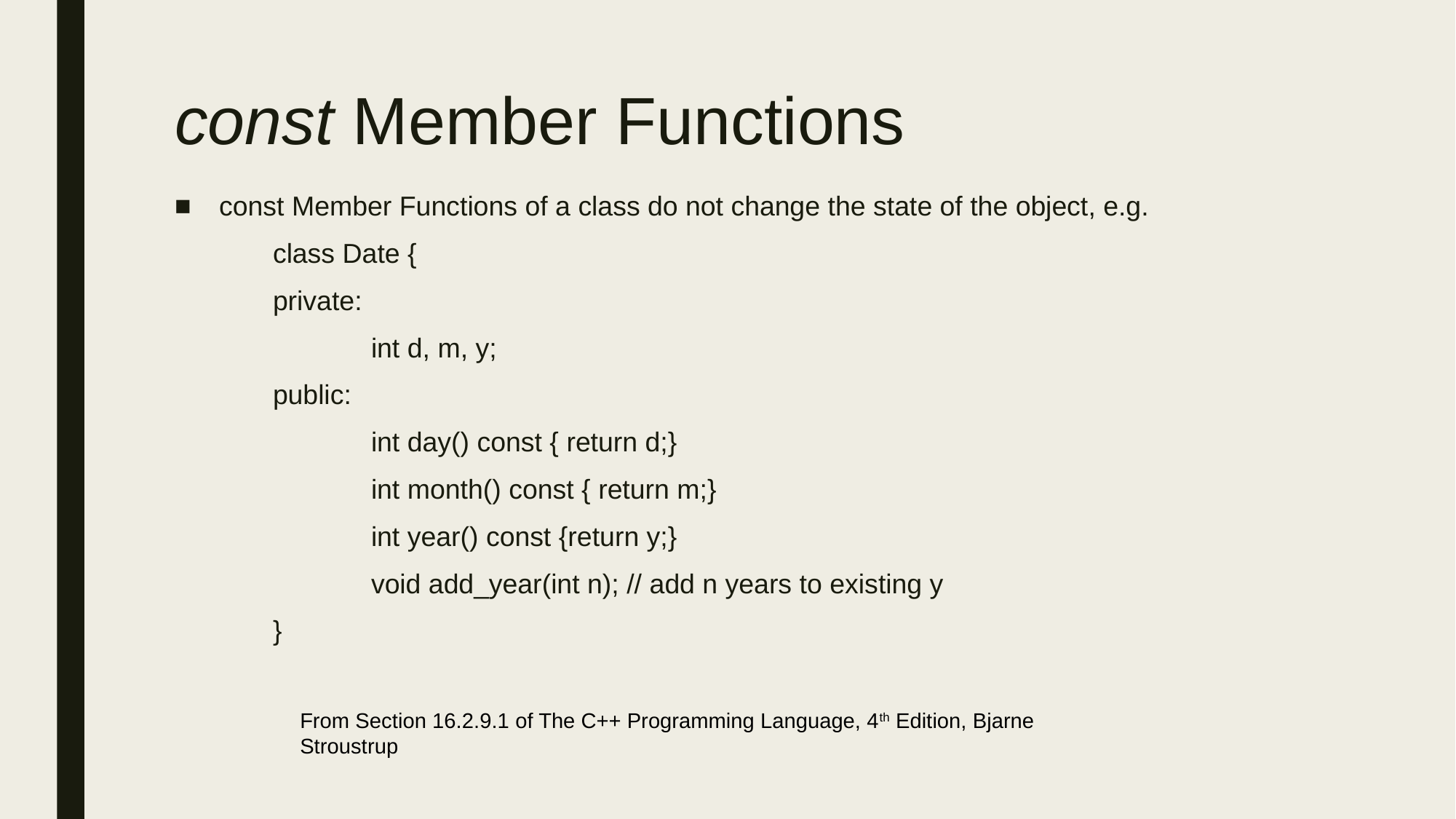

# const Member Functions
const Member Functions of a class do not change the state of the object, e.g.
	class Date {
	private:
		int d, m, y;
	public:
		int day() const { return d;}
		int month() const { return m;}
		int year() const {return y;}
		void add_year(int n); // add n years to existing y
	}

From Section 16.2.9.1 of The C++ Programming Language, 4th Edition, Bjarne Stroustrup